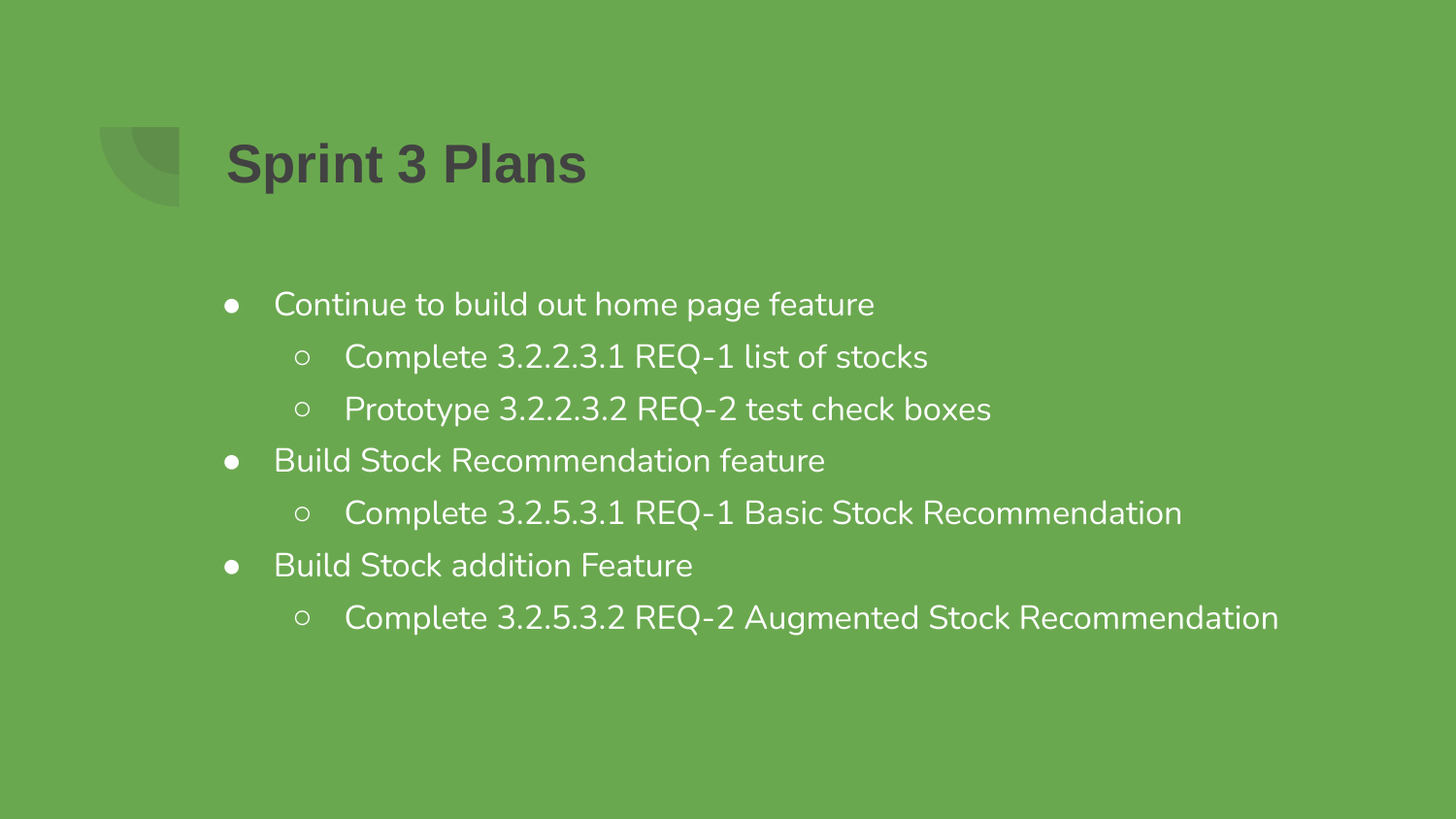

Sprint 3 Plans
Continue to build out home page feature
Complete 3.2.2.3.1 REQ-1 list of stocks
Prototype 3.2.2.3.2 REQ-2 test check boxes
Build Stock Recommendation feature
Complete 3.2.5.3.1 REQ-1 Basic Stock Recommendation
Build Stock addition Feature
Complete 3.2.5.3.2 REQ-2 Augmented Stock Recommendation